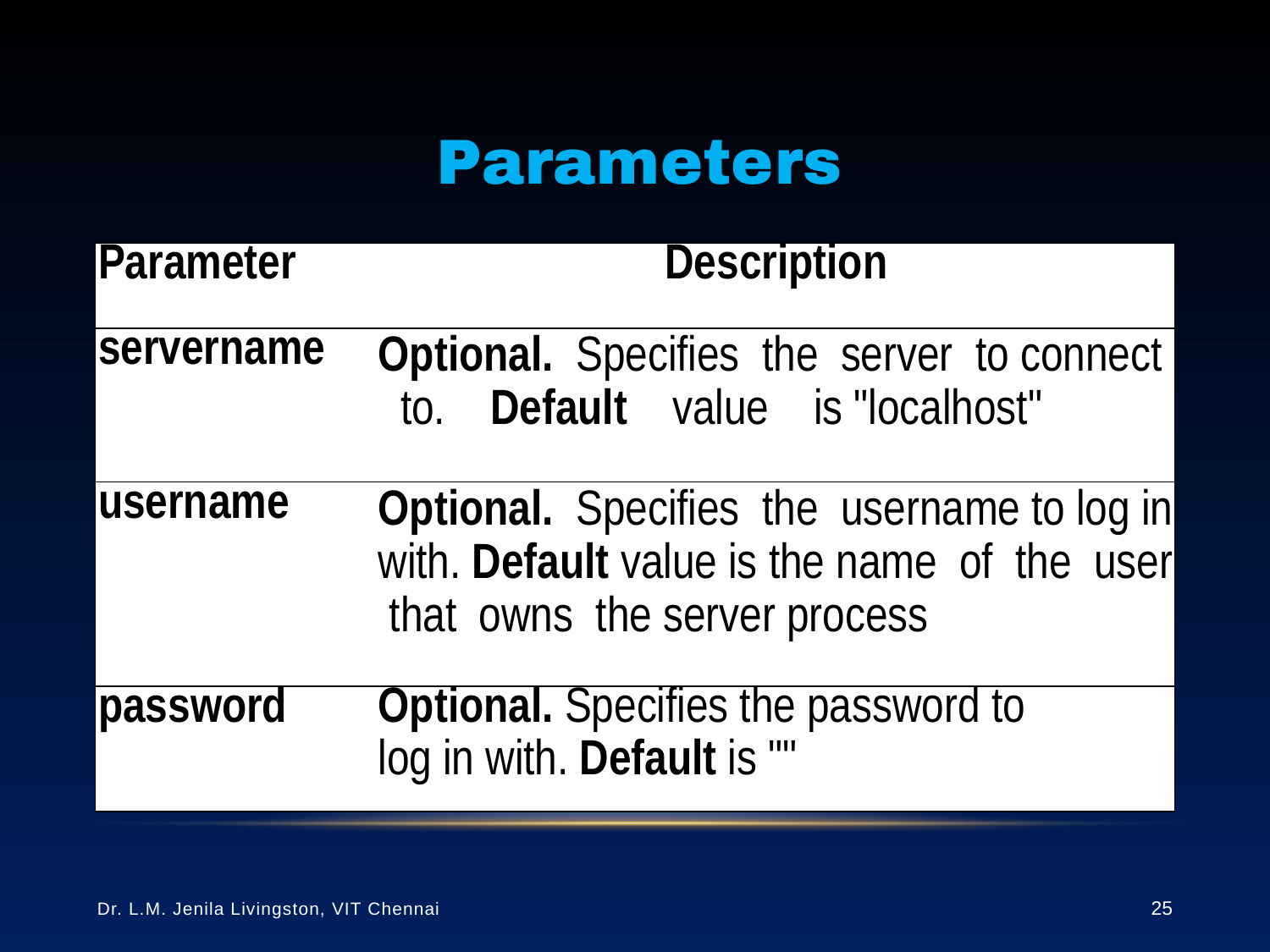

# Parameters
| Parameter | Description |
| --- | --- |
| servername | Optional. Specifies the server to connect to. Default value is "localhost" |
| username | Optional. Specifies the username to log in with. Default value is the name of the user that owns the server process |
| password | Optional. Specifies the password to log in with. Default is "" |

Dr. L.M. Jenila Livingston, VIT Chennai

25